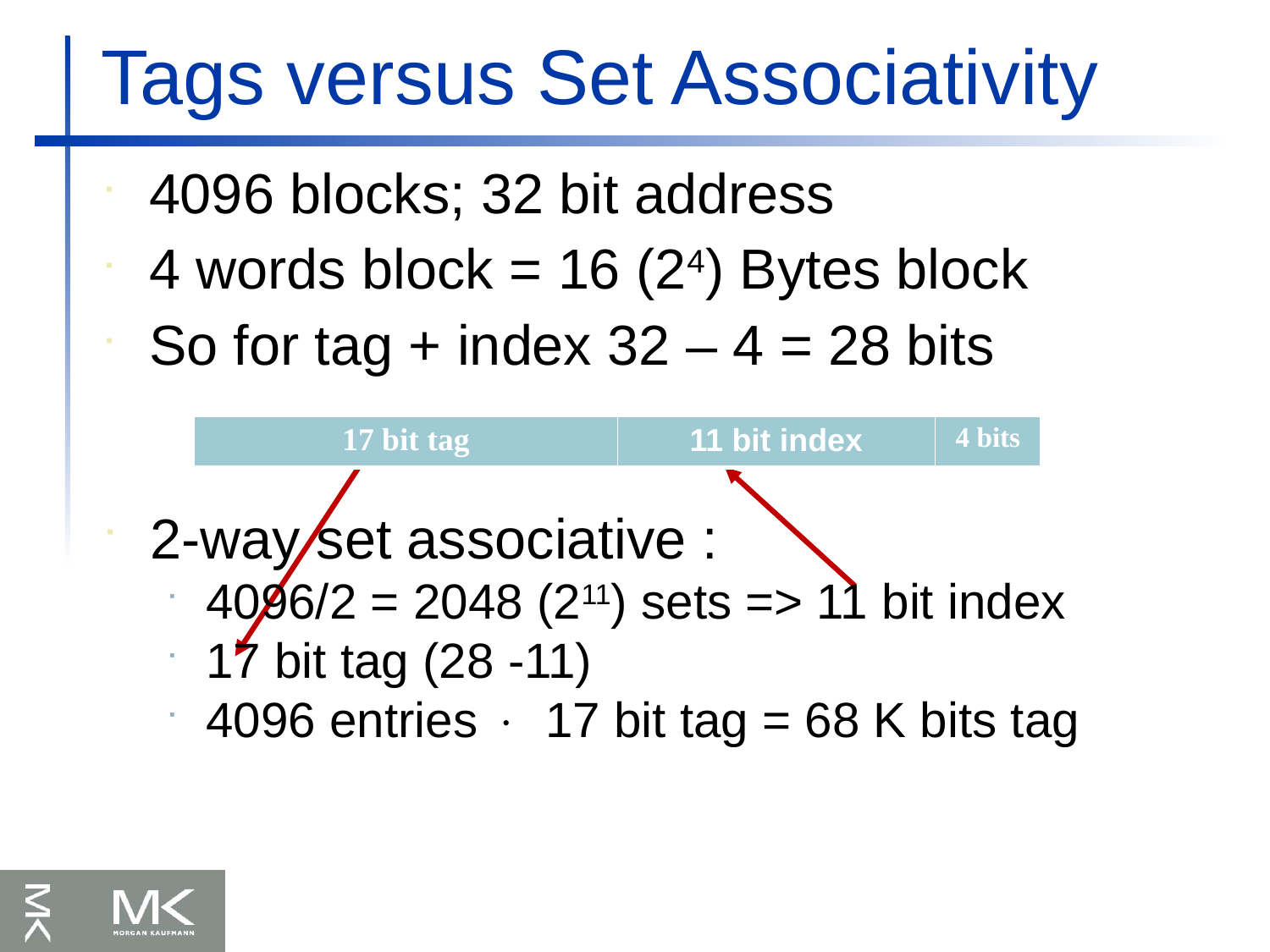

Tags versus Set Associativity
4096 blocks; 32 bit address
4 words block = 16 (24) Bytes block
So for tag + index 32 – 4 = 28 bits
| 17 bit tag | 11 bit index | 4 bits |
| --- | --- | --- |
| 28 bits (tag + Index) | 4 bits |
| --- | --- |

2-way set associative :
4096/2 = 2048 (211) sets => 11 bit index
17 bit tag (28 -11)
4096 entries ⋅ 17 bit tag = 68 K bits tag
57